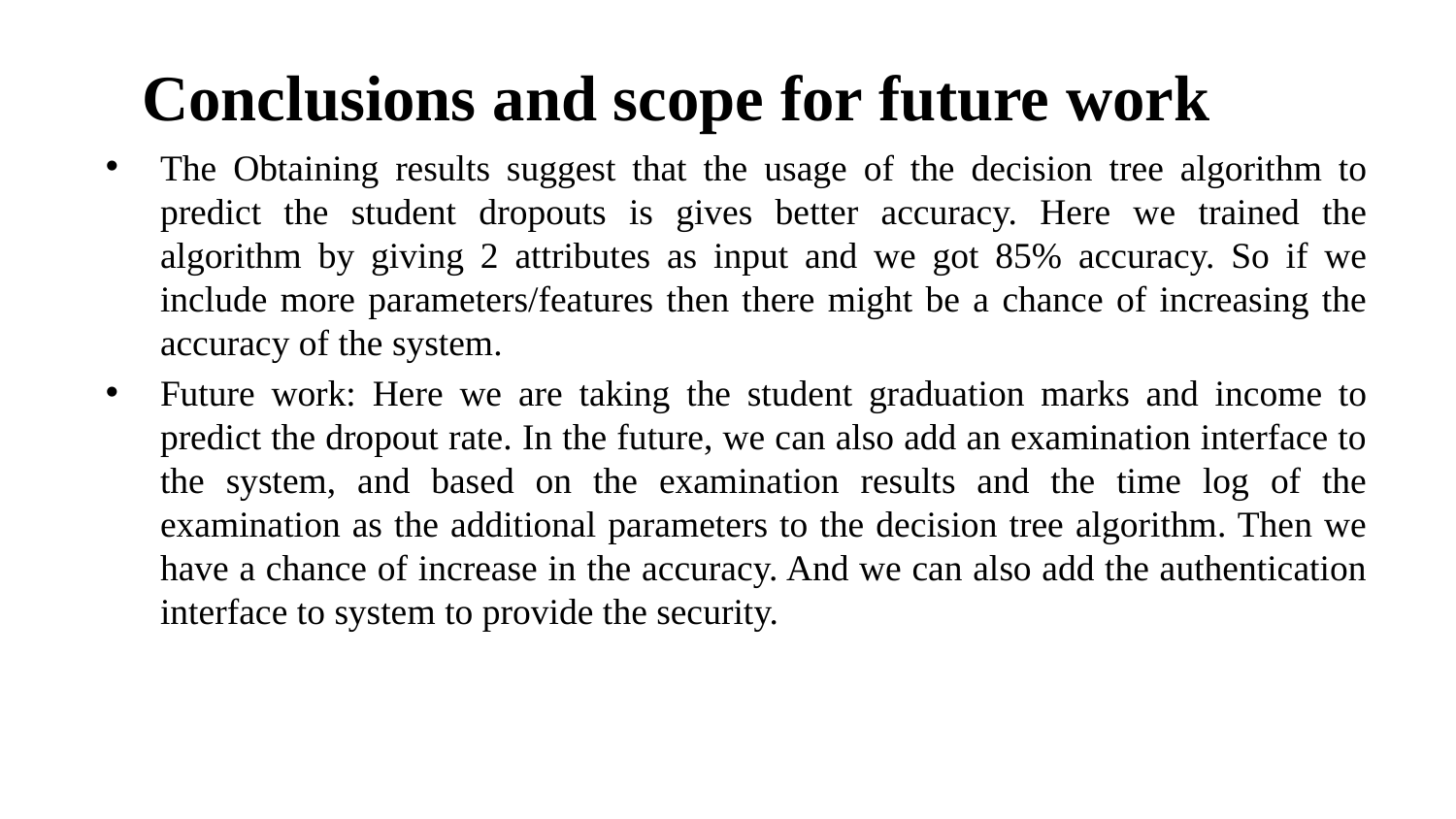

# Conclusions and scope for future work
The Obtaining results suggest that the usage of the decision tree algorithm to predict the student dropouts is gives better accuracy. Here we trained the algorithm by giving 2 attributes as input and we got 85% accuracy. So if we include more parameters/features then there might be a chance of increasing the accuracy of the system.
Future work: Here we are taking the student graduation marks and income to predict the dropout rate. In the future, we can also add an examination interface to the system, and based on the examination results and the time log of the examination as the additional parameters to the decision tree algorithm. Then we have a chance of increase in the accuracy. And we can also add the authentication interface to system to provide the security.